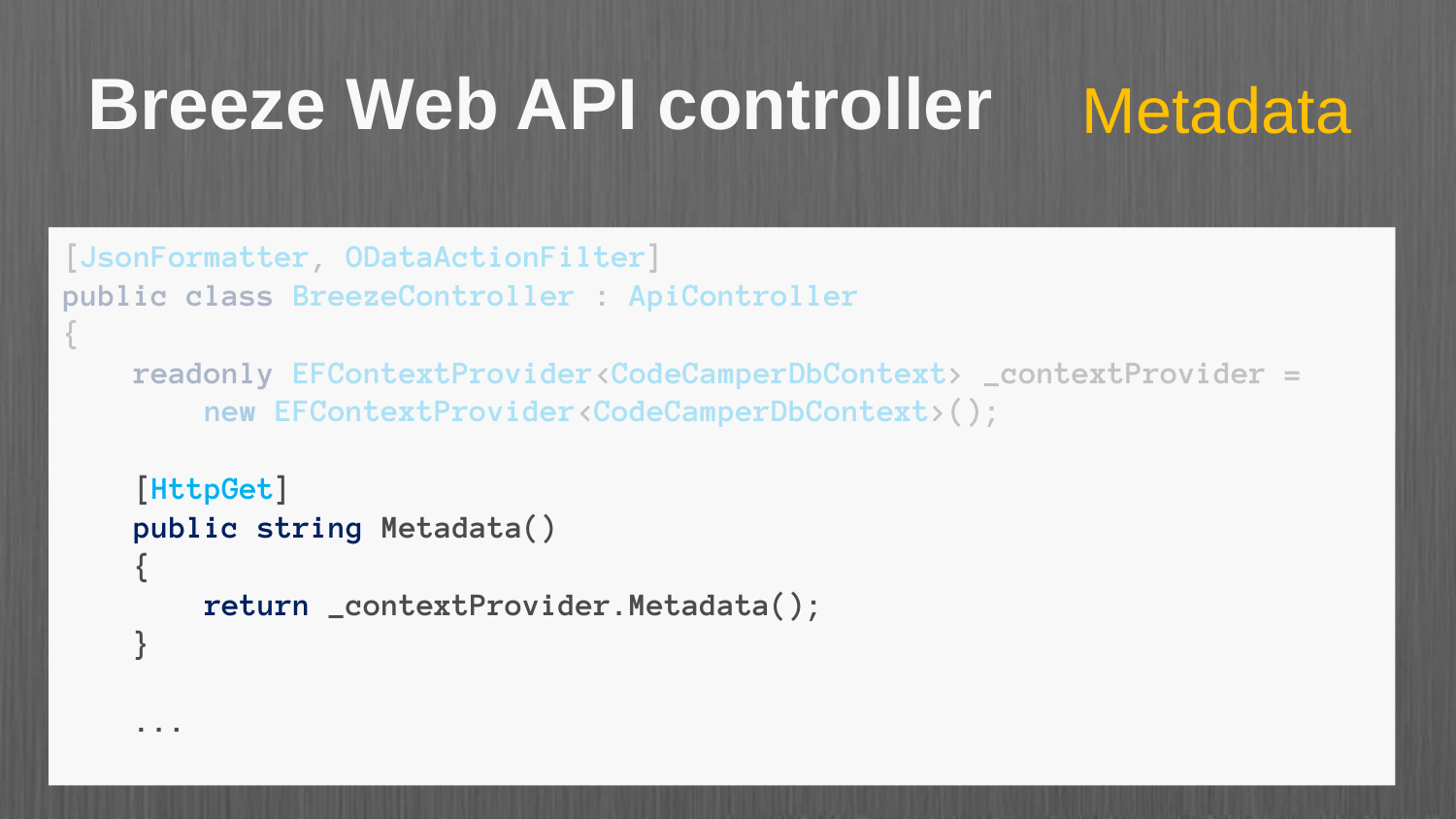

# Breeze Web API controller
Metadata
[JsonFormatter, ODataActionFilter]
public class BreezeController : ApiController
{
    readonly EFContextProvider<CodeCamperDbContext> _contextProvider =
        new EFContextProvider<CodeCamperDbContext>();

    [HttpGet]
    public string Metadata()
    {
        return _contextProvider.Metadata();
    }

    ...